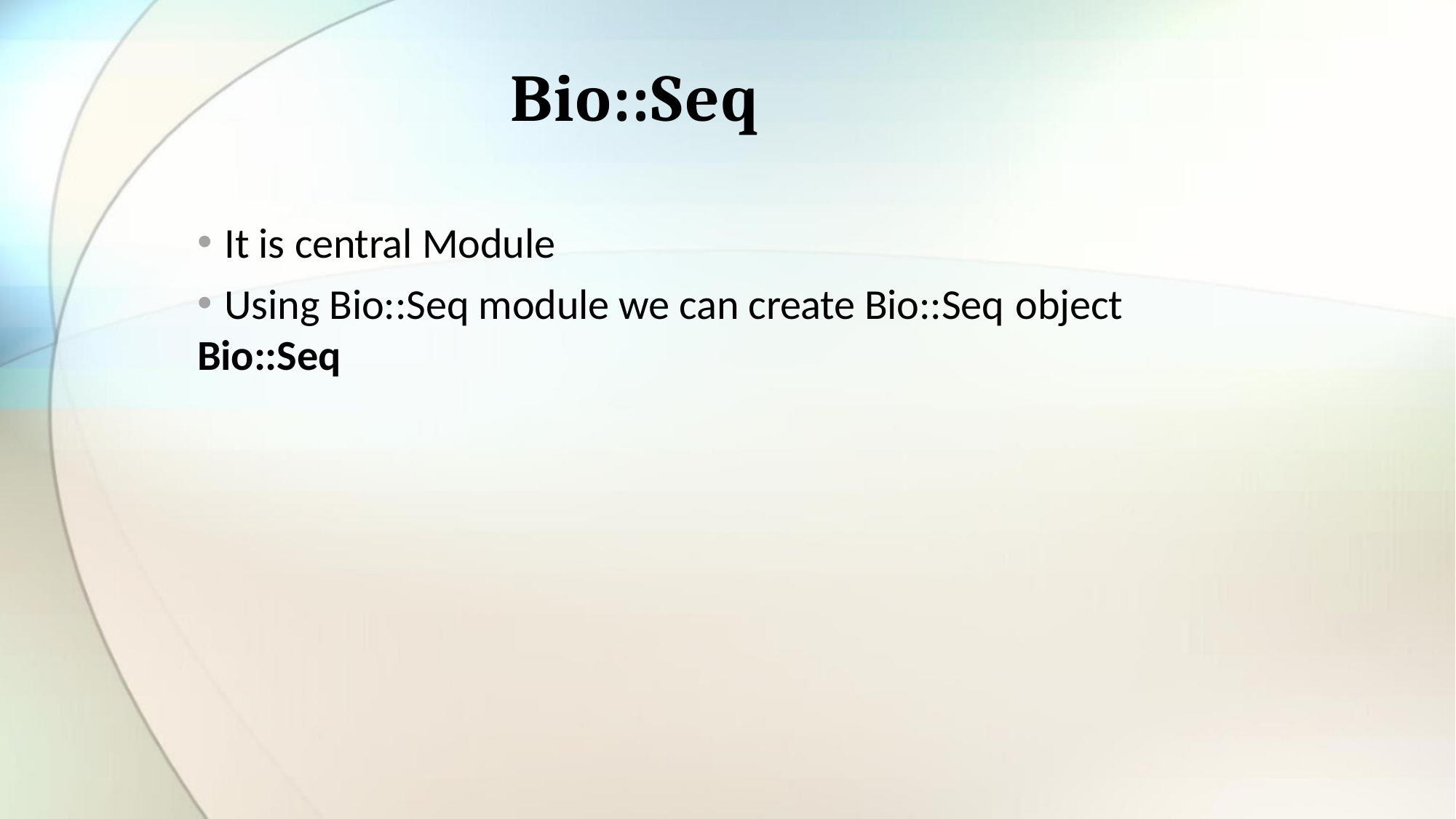

# Bio::Seq
It is central Module
Using Bio::Seq module we can create Bio::Seq object
Bio::Seq